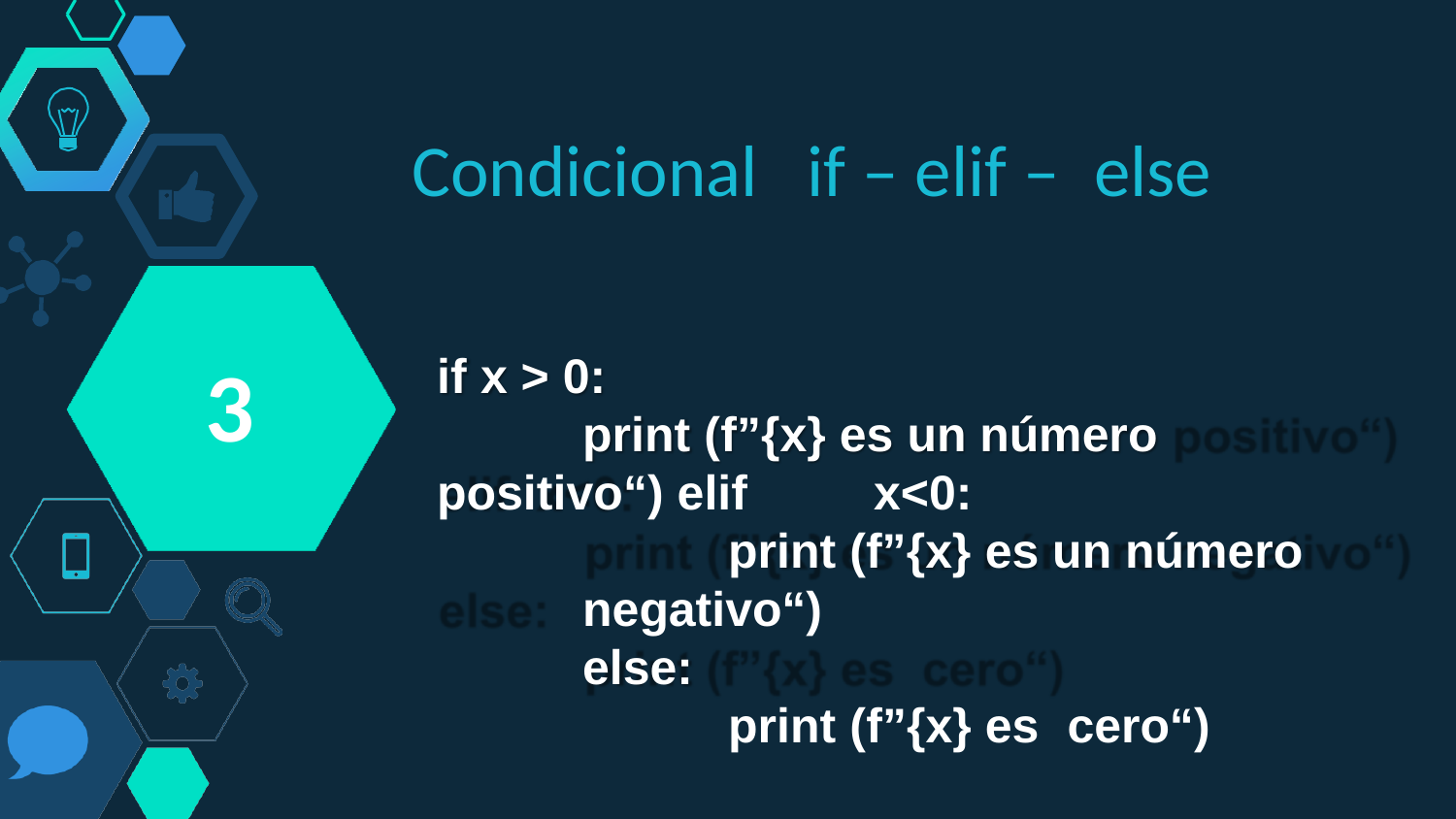

Condicional
if – elif –	else

3
if x > 0:
print (f”{x} es un número positivo“) elif	x<0:
print (f”{x} es un número negativo“)
else:
print (f”{x} es	cero“)